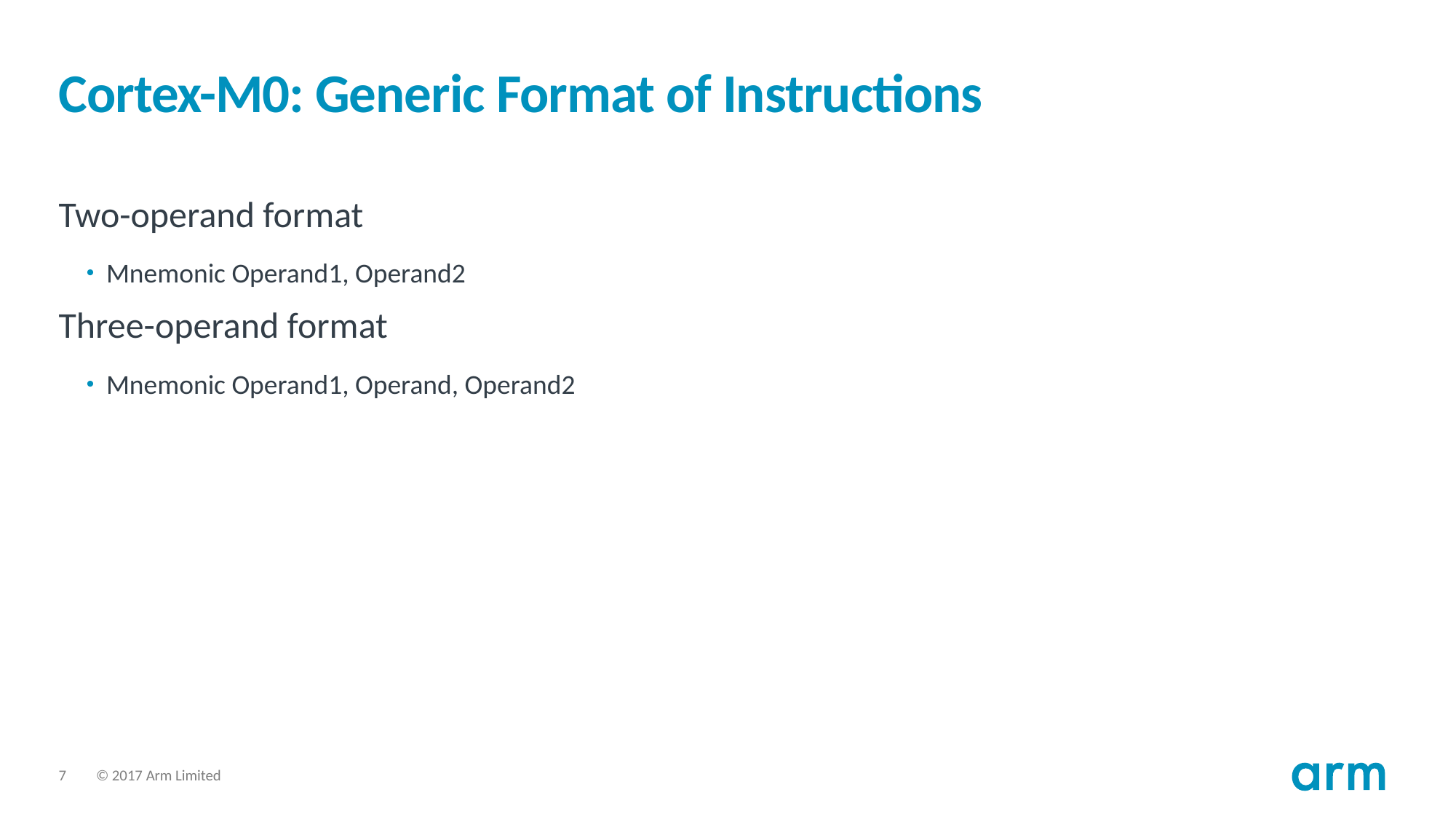

# Cortex-M0: Generic Format of Instructions
Two-operand format
Mnemonic Operand1, Operand2
Three-operand format
Mnemonic Operand1, Operand, Operand2